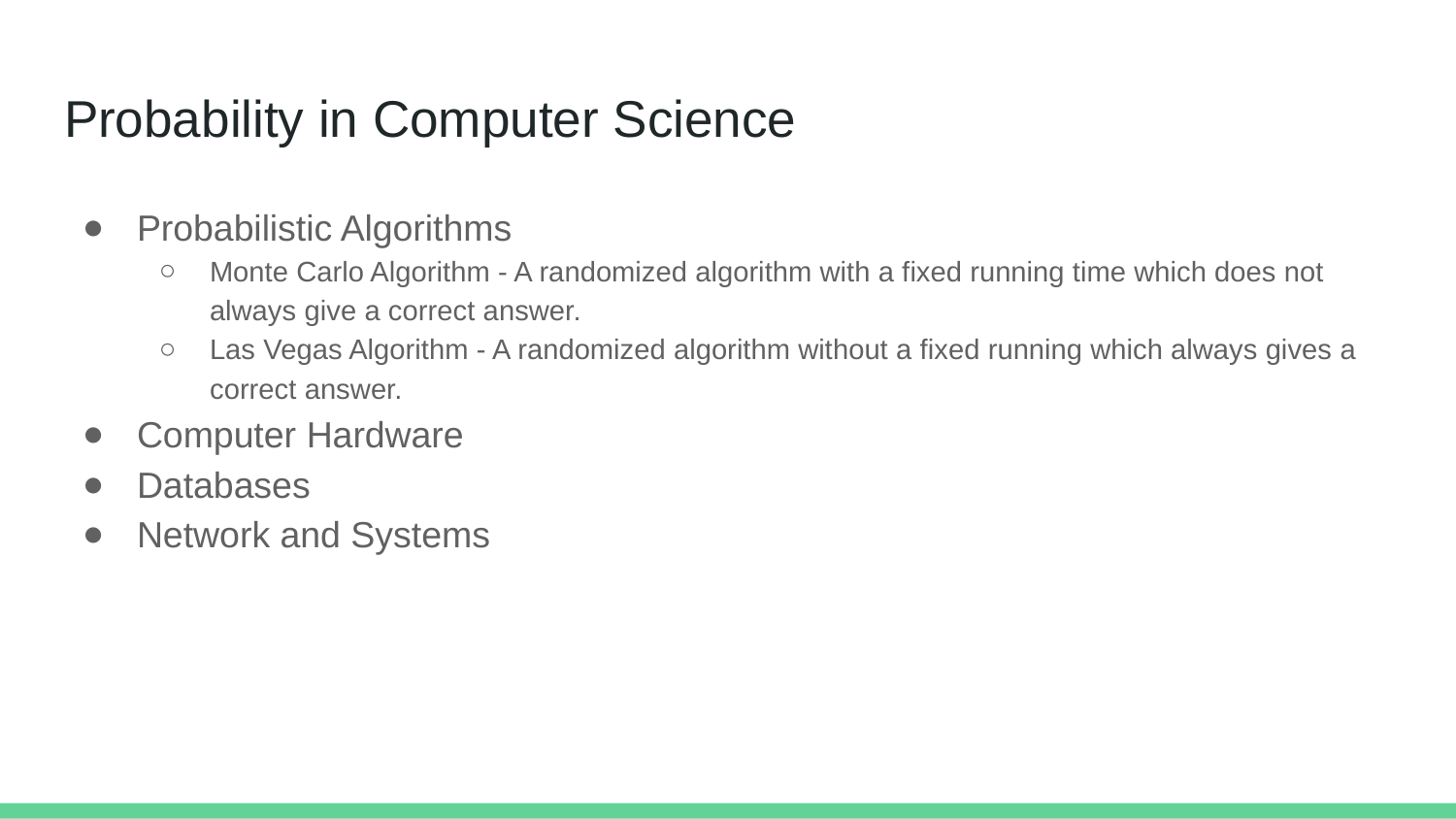

# Probability in Computer Science
Probabilistic Algorithms
Monte Carlo Algorithm - A randomized algorithm with a fixed running time which does not always give a correct answer.
Las Vegas Algorithm - A randomized algorithm without a fixed running which always gives a correct answer.
Computer Hardware
Databases
Network and Systems